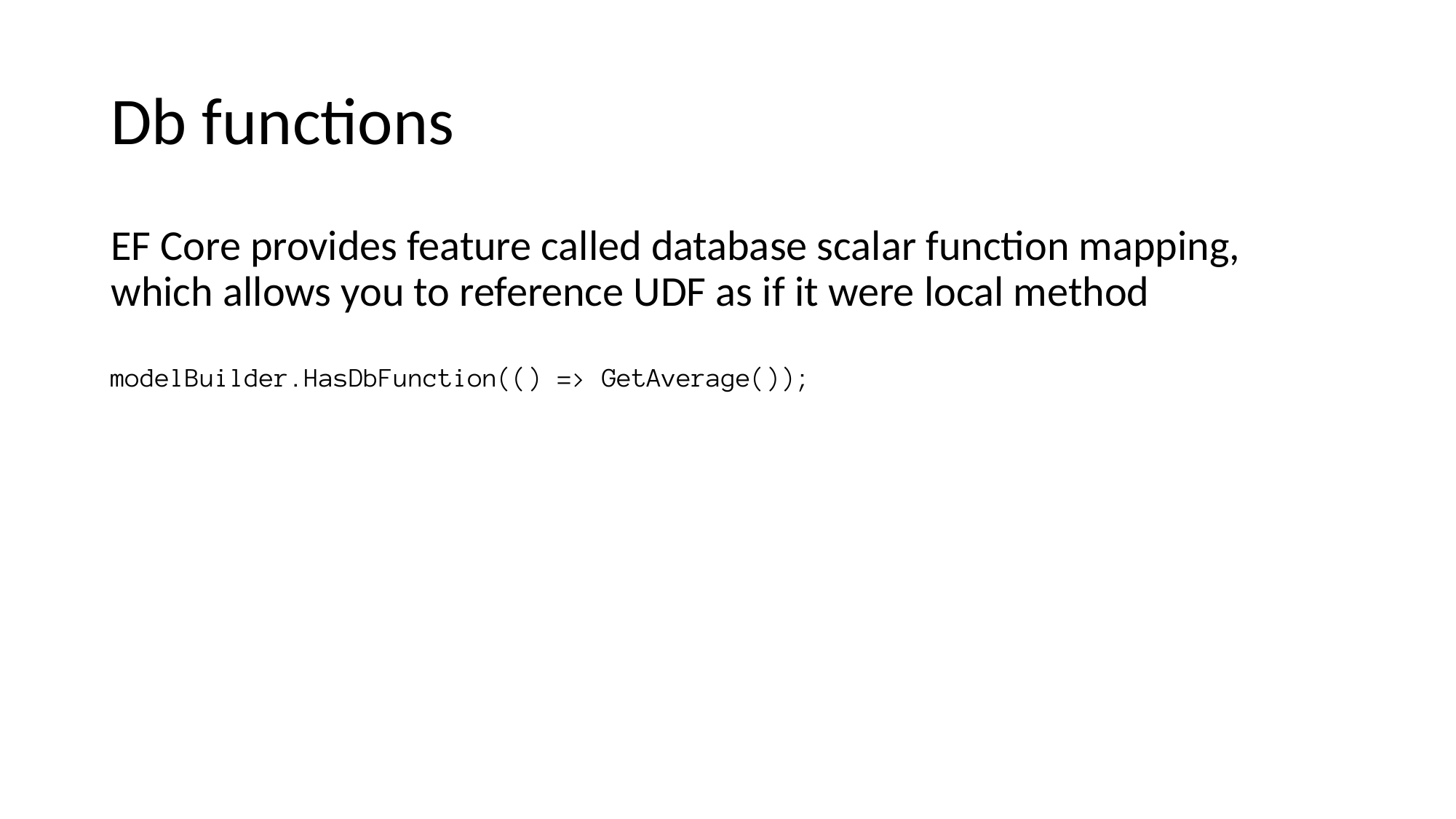

# Db functions
EF Core provides feature called database scalar function mapping, which allows you to reference UDF as if it were local method
modelBuilder.HasDbFunction(() => GetAverage());